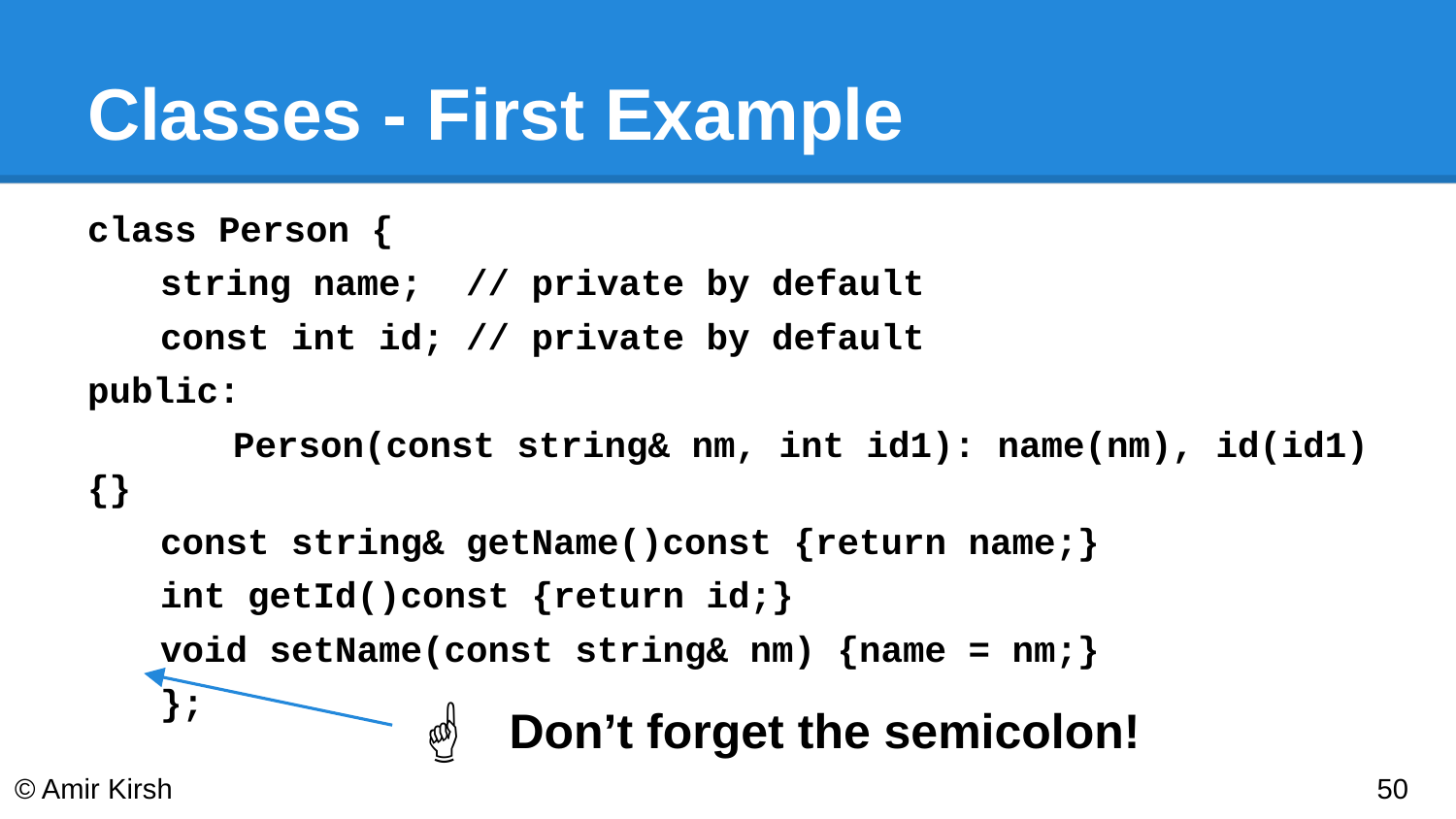

# Classes - First Example
class Person {
string name;  // private by default
const int id; // private by default
public:
	Person(const string& nm, int id1): name(nm), id(id1) {}
const string& getName()const {return name;}
int getId()const {return id;}
void setName(const string& nm) {name = nm;}
};
☝
Don’t forget the semicolon!
© Amir Kirsh
50